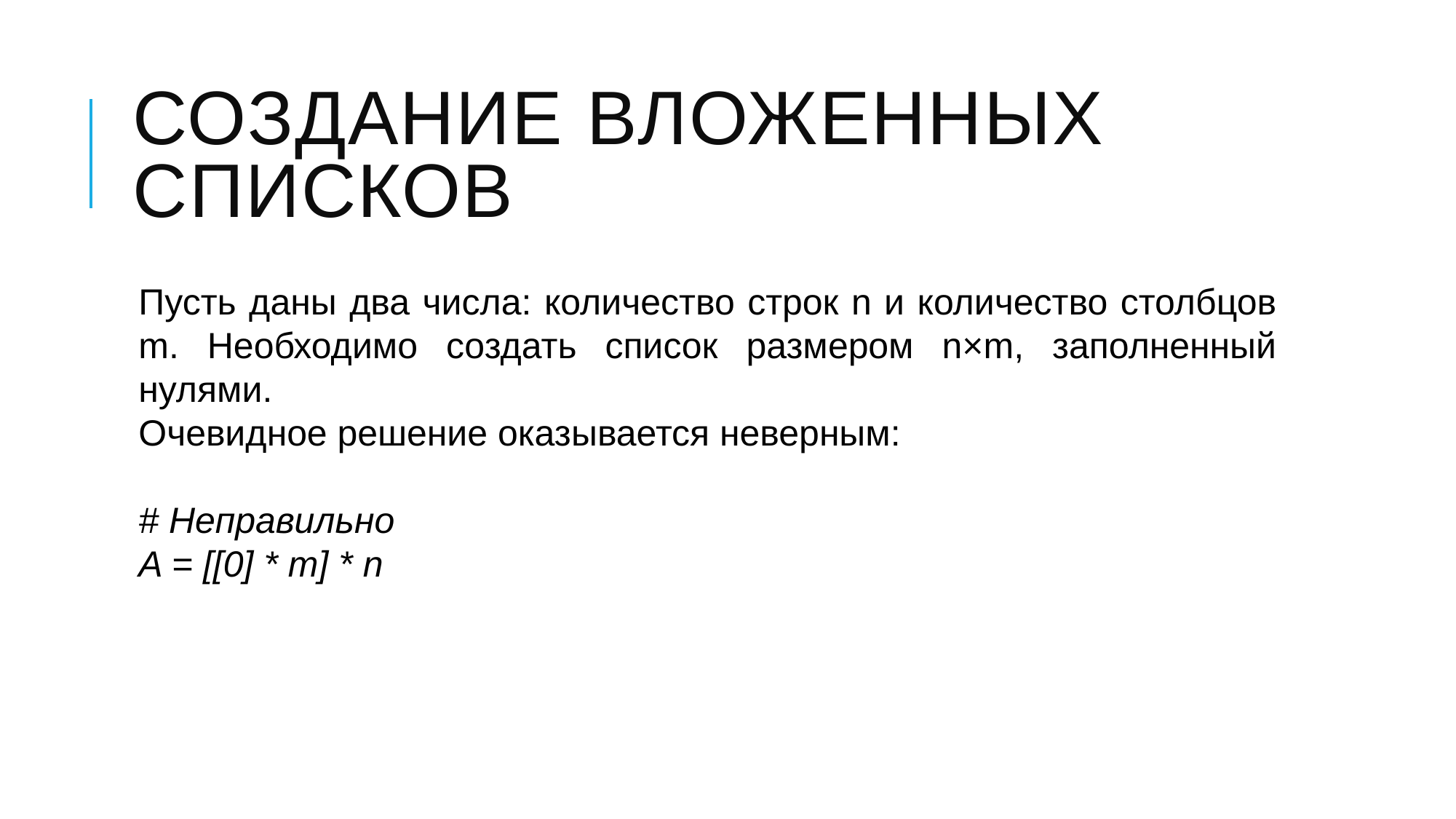

# СОЗДАНИЕ ВЛОЖЕННЫХ СПИСКОВ
Пусть даны два числа: количество строк n и количество столбцов m. Необходимо создать список размером n×m, заполненный нулями.
Очевидное решение оказывается неверным:

# Неправильно
A = [[0] * m] * n